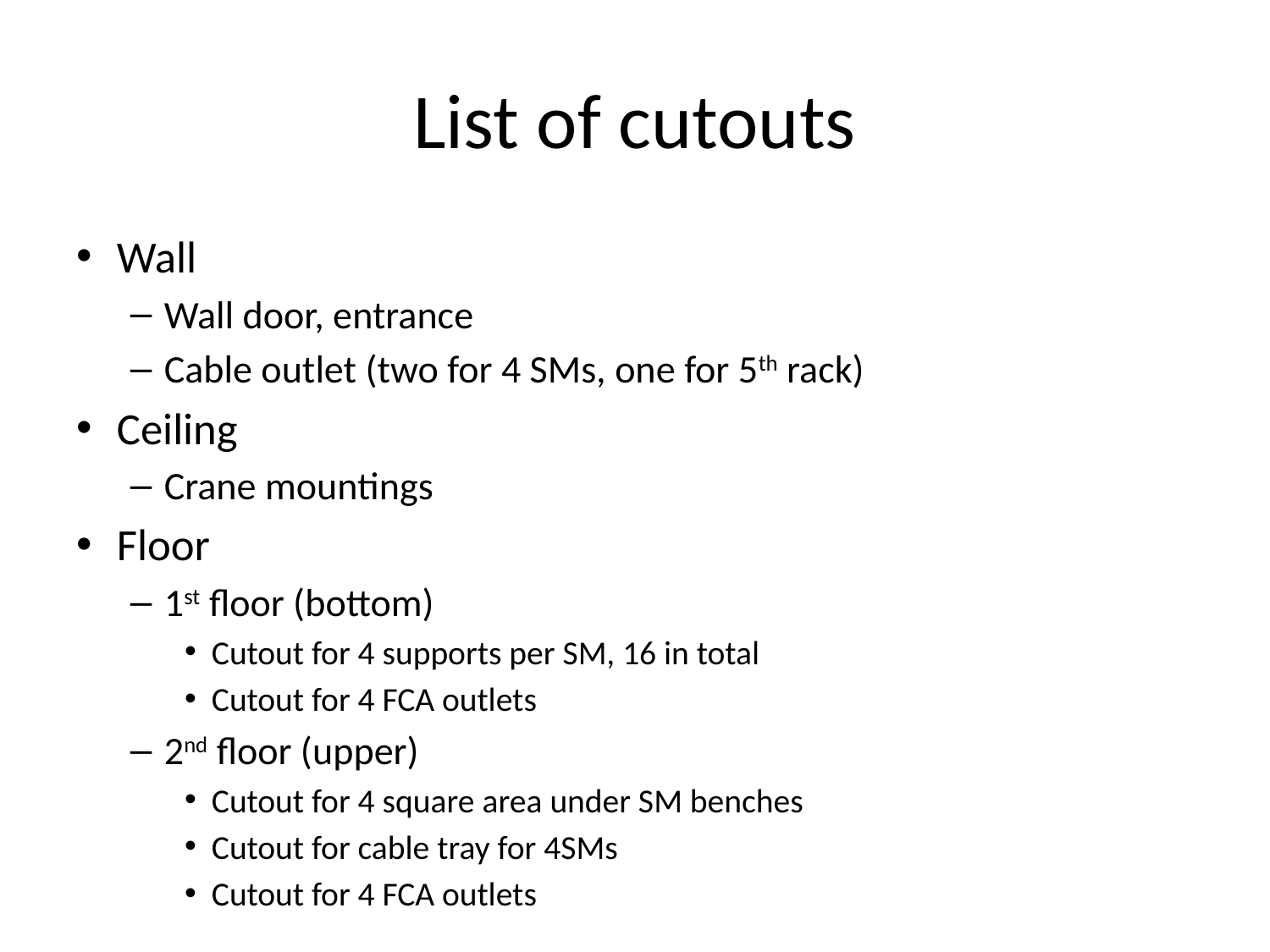

# List of cutouts
Wall
Wall door, entrance
Cable outlet (two for 4 SMs, one for 5th rack)
Ceiling
Crane mountings
Floor
1st floor (bottom)
Cutout for 4 supports per SM, 16 in total
Cutout for 4 FCA outlets
2nd floor (upper)
Cutout for 4 square area under SM benches
Cutout for cable tray for 4SMs
Cutout for 4 FCA outlets